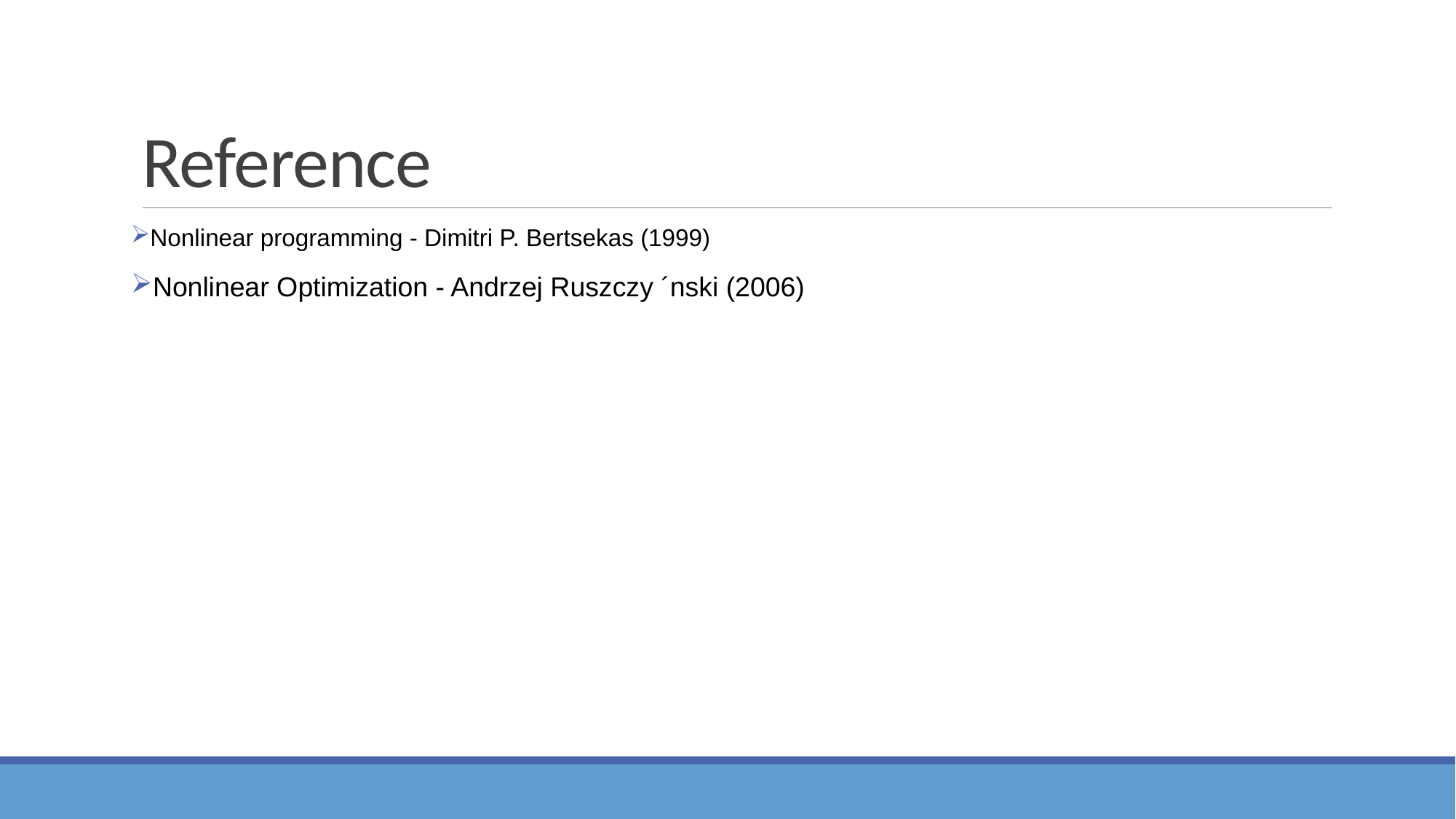

# Reference
Nonlinear programming - Dimitri P. Bertsekas (1999)
Nonlinear Optimization - Andrzej Ruszczy ´nski (2006)